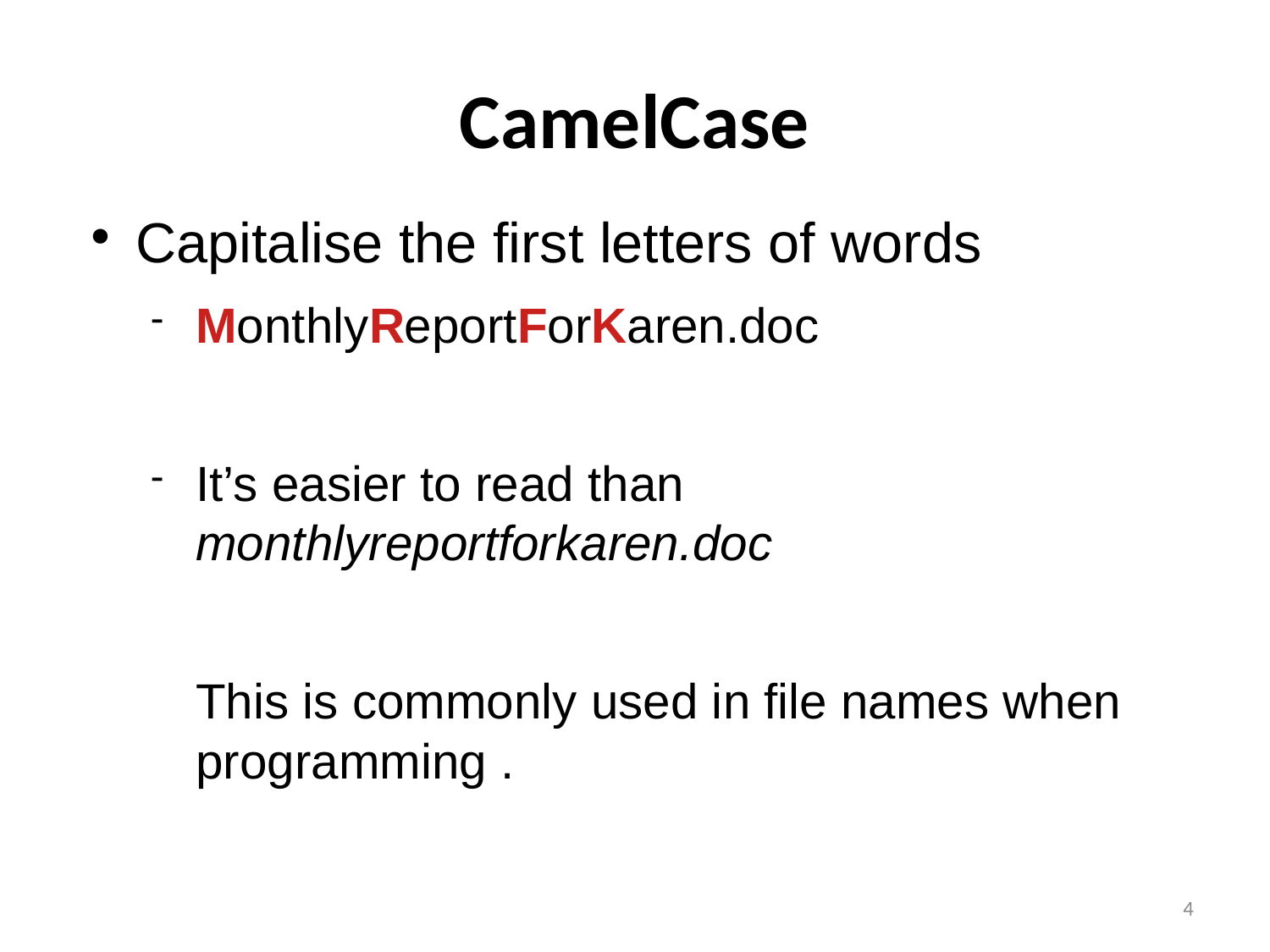

# CamelCase
Capitalise the first letters of words
MonthlyReportForKaren.doc

It’s easier to read than monthlyreportforkaren.doc

This is commonly used in file names when programming .
4